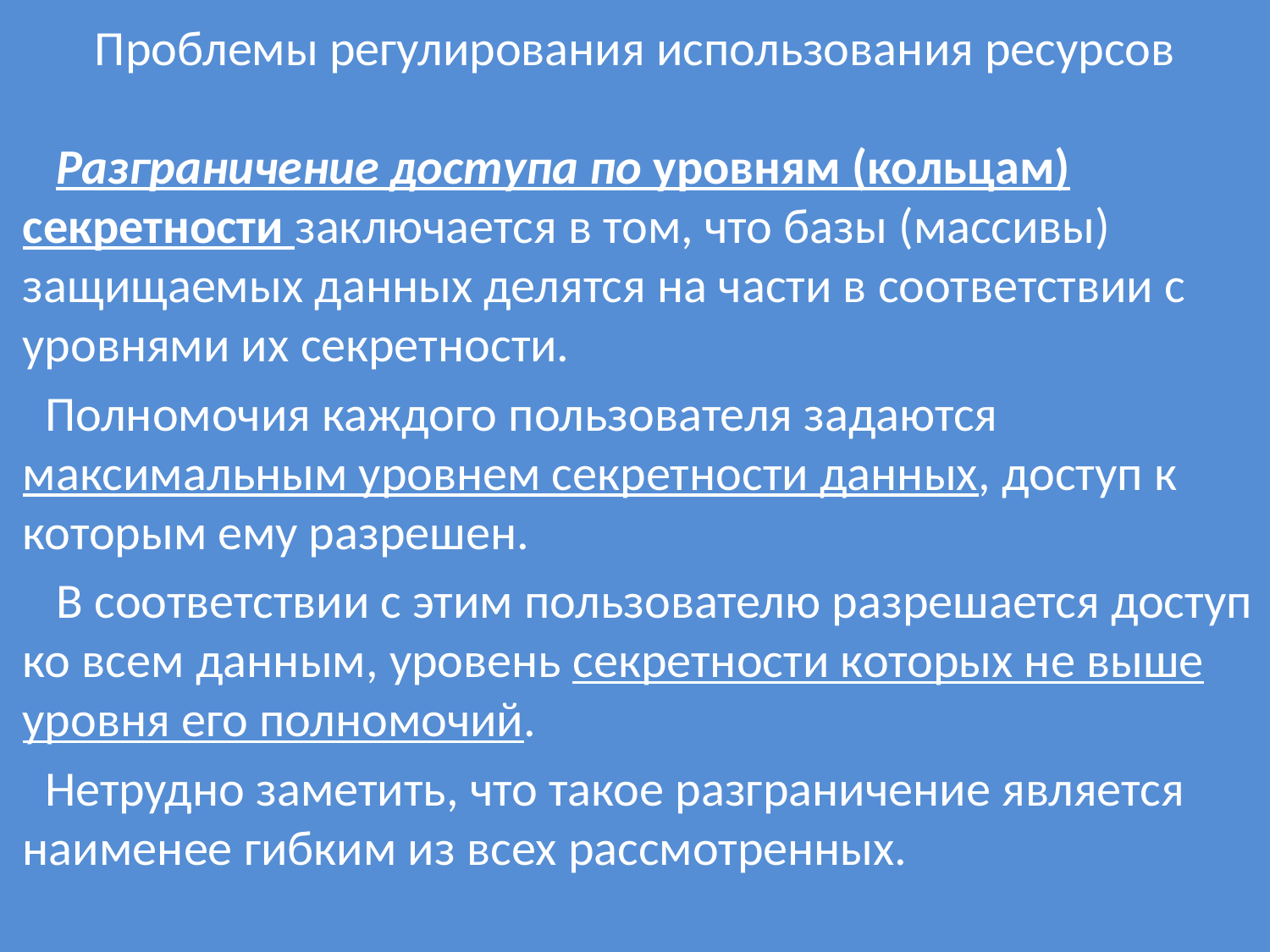

# Проблемы регулирования использования ресурсов

   Разграничение доступа по уровням (кольцам) секретности заключается в том, что базы (массивы) защищаемых данных делятся на части в соответствии с уровнями их секретности.
  Полномочия каждого пользователя задаются максимальным уровнем секретности данных, доступ к которым ему разрешен.
   В соответствии с этим пользователю разрешается доступ ко всем данным, уровень секретности которых не выше уровня его полномочий.
  Нетрудно заметить, что такое разграничение является наименее гибким из всех рассмотренных.